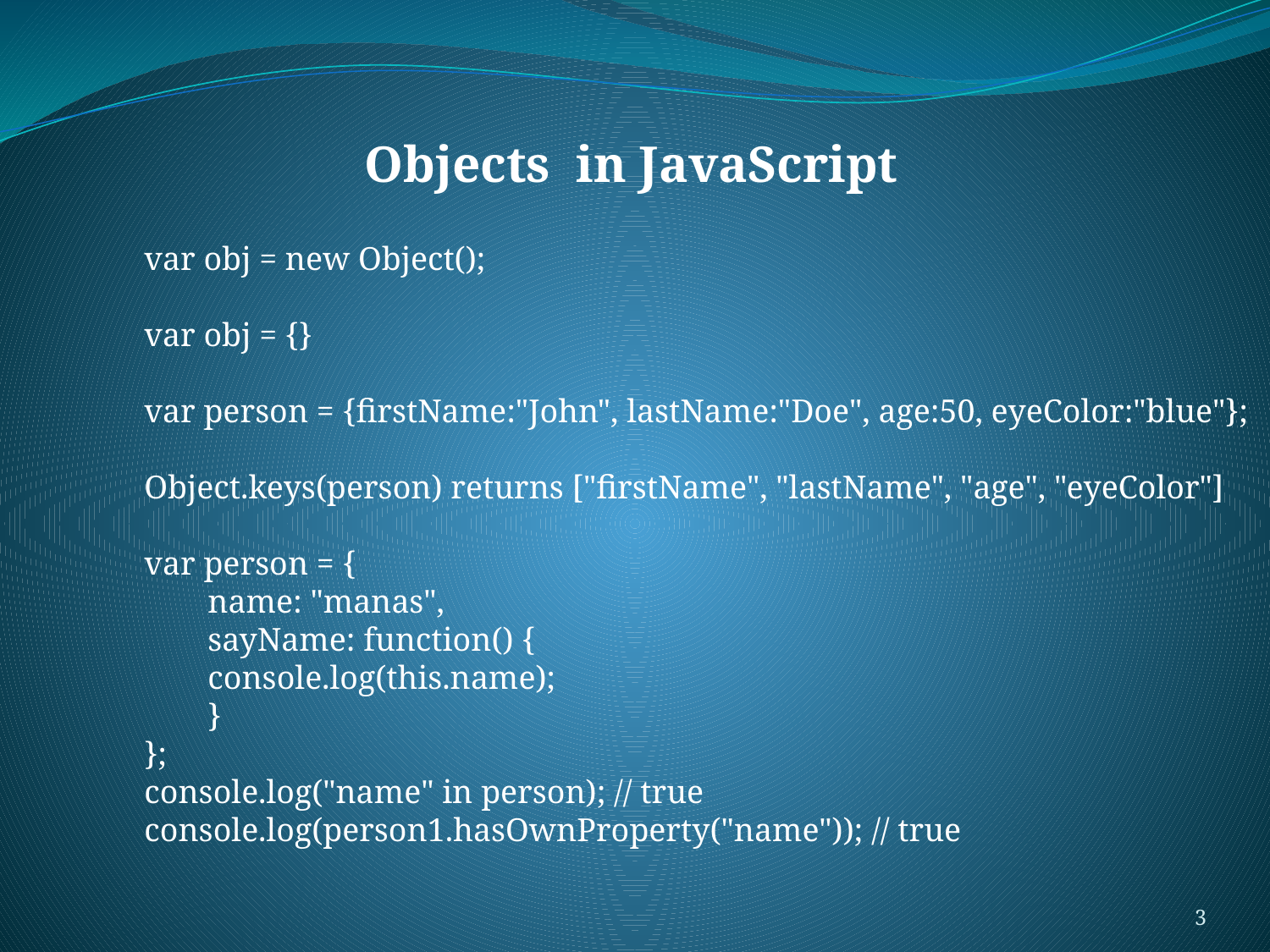

#
Objects  in JavaScript
var obj = new Object();

var obj = {}

var person = {firstName:"John", lastName:"Doe", age:50, eyeColor:"blue"};

Object.keys(person) returns ["firstName", "lastName", "age", "eyeColor"]

var person = {
name: "manas",
sayName: function() {
console.log(this.name);
}
};
console.log("name" in person); // true
console.log(person1.hasOwnProperty("name")); // true

3